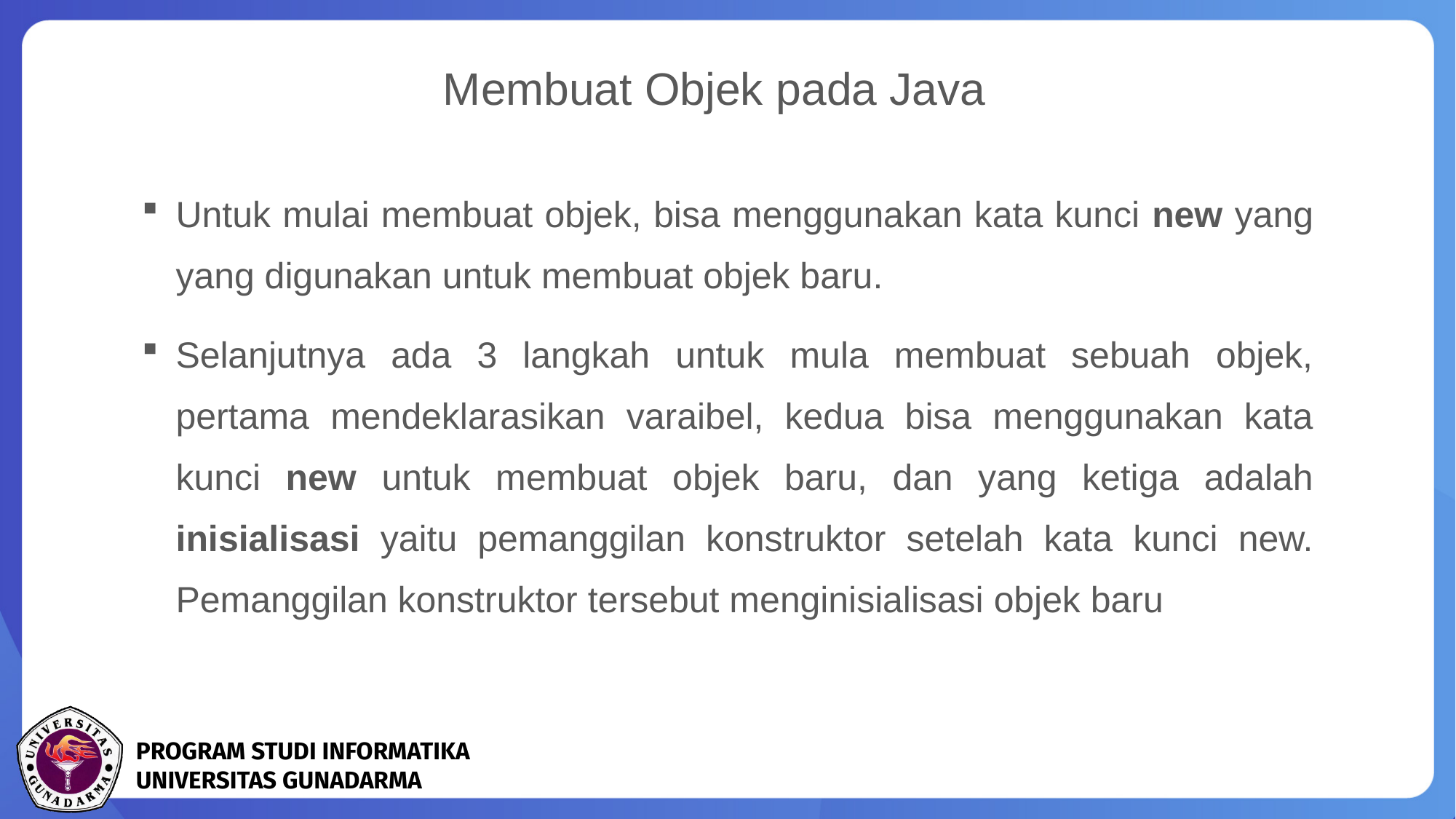

Membuat Objek pada Java
Untuk mulai membuat objek, bisa menggunakan kata kunci new yang yang digunakan untuk membuat objek baru.
Selanjutnya ada 3 langkah untuk mula membuat sebuah objek, pertama mendeklarasikan varaibel, kedua bisa menggunakan kata kunci new untuk membuat objek baru, dan yang ketiga adalah inisialisasi yaitu pemanggilan konstruktor setelah kata kunci new. Pemanggilan konstruktor tersebut menginisialisasi objek baru